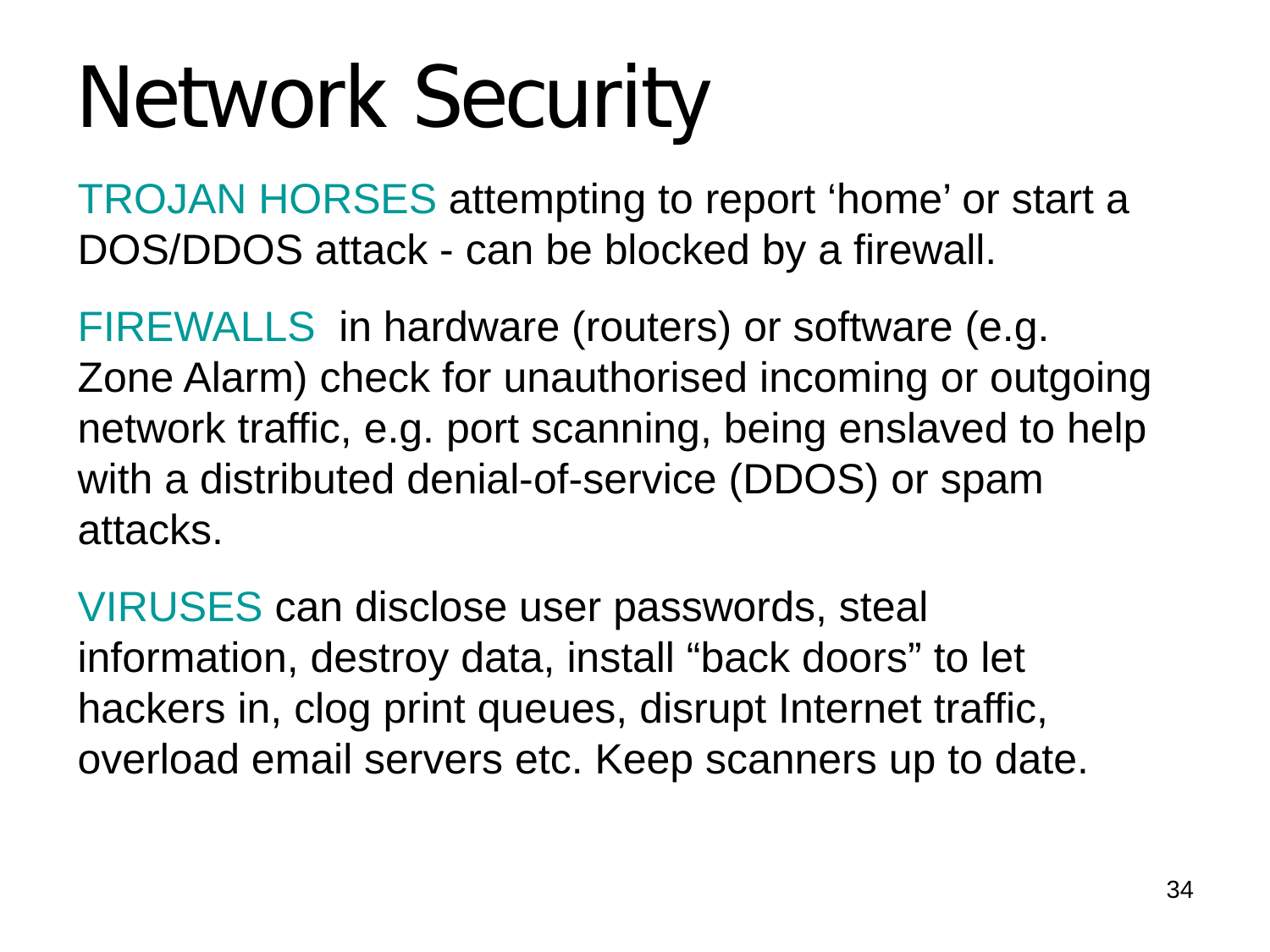

Network Security
TROJAN HORSES attempting to report ‘home’ or start a DOS/DDOS attack - can be blocked by a firewall.
FIREWALLS  in hardware (routers) or software (e.g. Zone Alarm) check for unauthorised incoming or outgoing network traffic, e.g. port scanning, being enslaved to help with a distributed denial-of-service (DDOS) or spam attacks.
VIRUSES can disclose user passwords, steal information, destroy data, install “back doors” to let hackers in, clog print queues, disrupt Internet traffic, overload email servers etc. Keep scanners up to date.

34